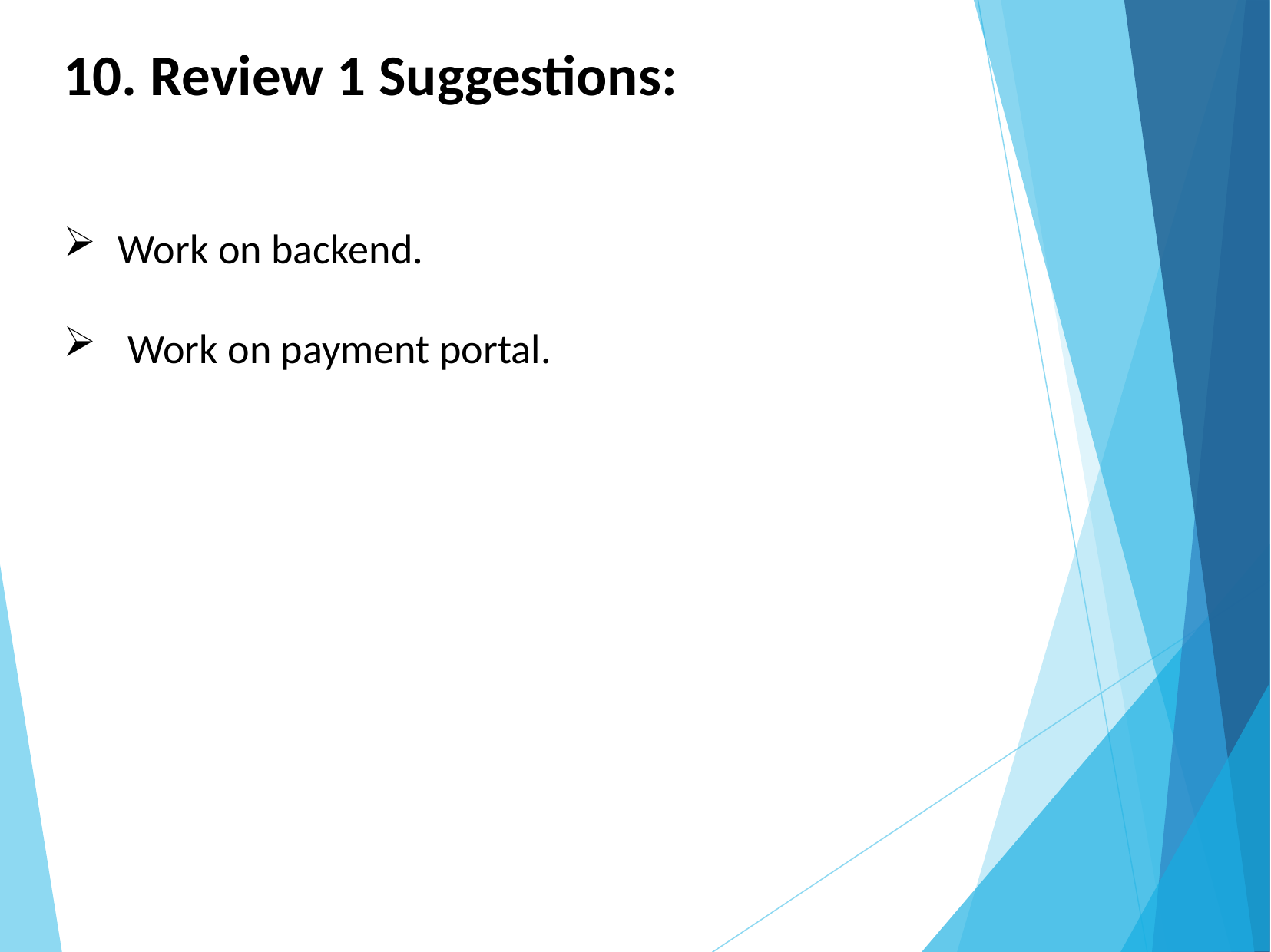

# 10. Review 1 Suggestions:
  Work on backend.

   Work on payment portal.